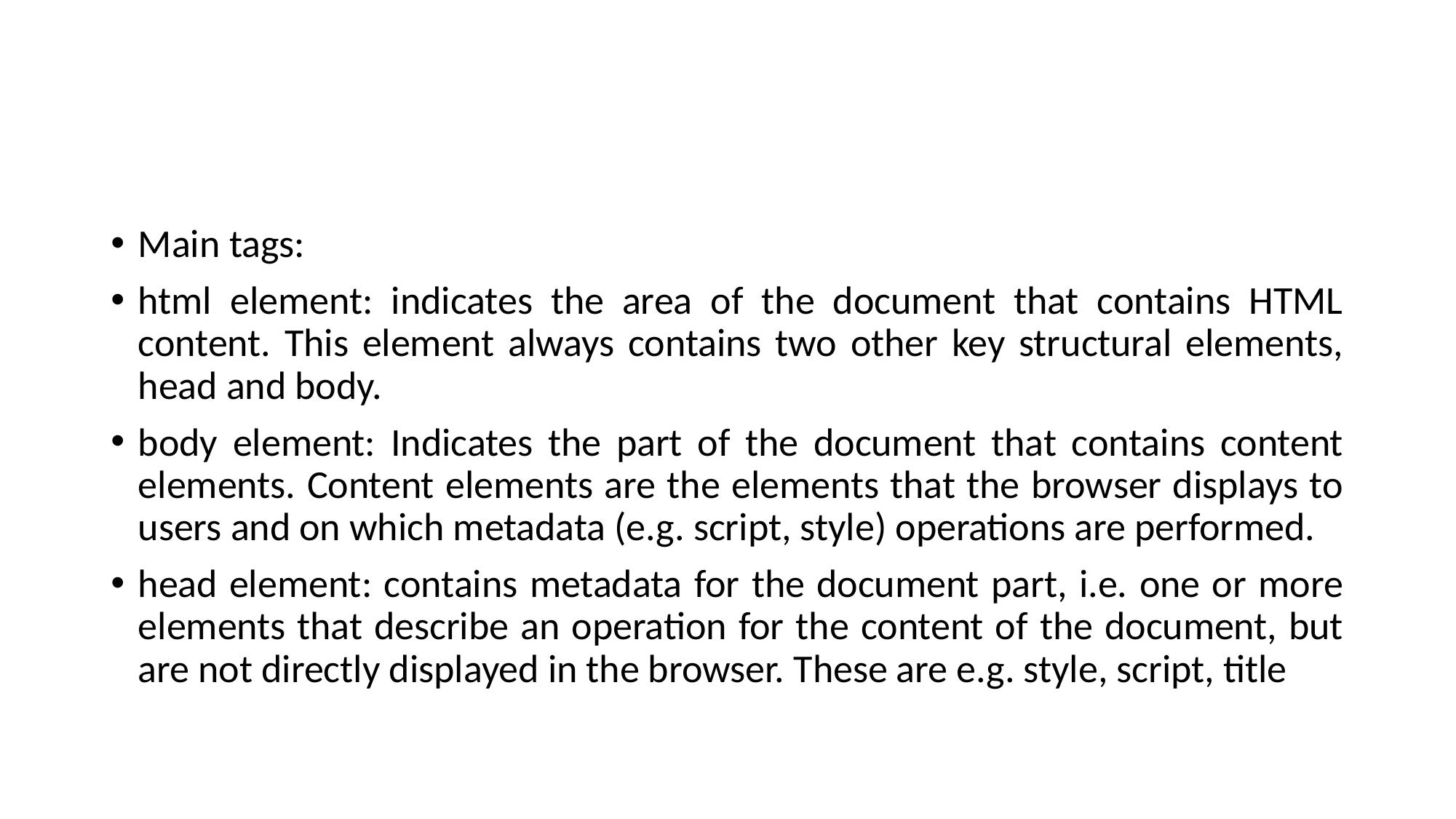

#
Main tags:
html element: indicates the area of the document that contains HTML content. This element always contains two other key structural elements, head and body.
body element: Indicates the part of the document that contains content elements. Content elements are the elements that the browser displays to users and on which metadata (e.g. script, style) operations are performed.
head element: contains metadata for the document part, i.e. one or more elements that describe an operation for the content of the document, but are not directly displayed in the browser. These are e.g. style, script, title